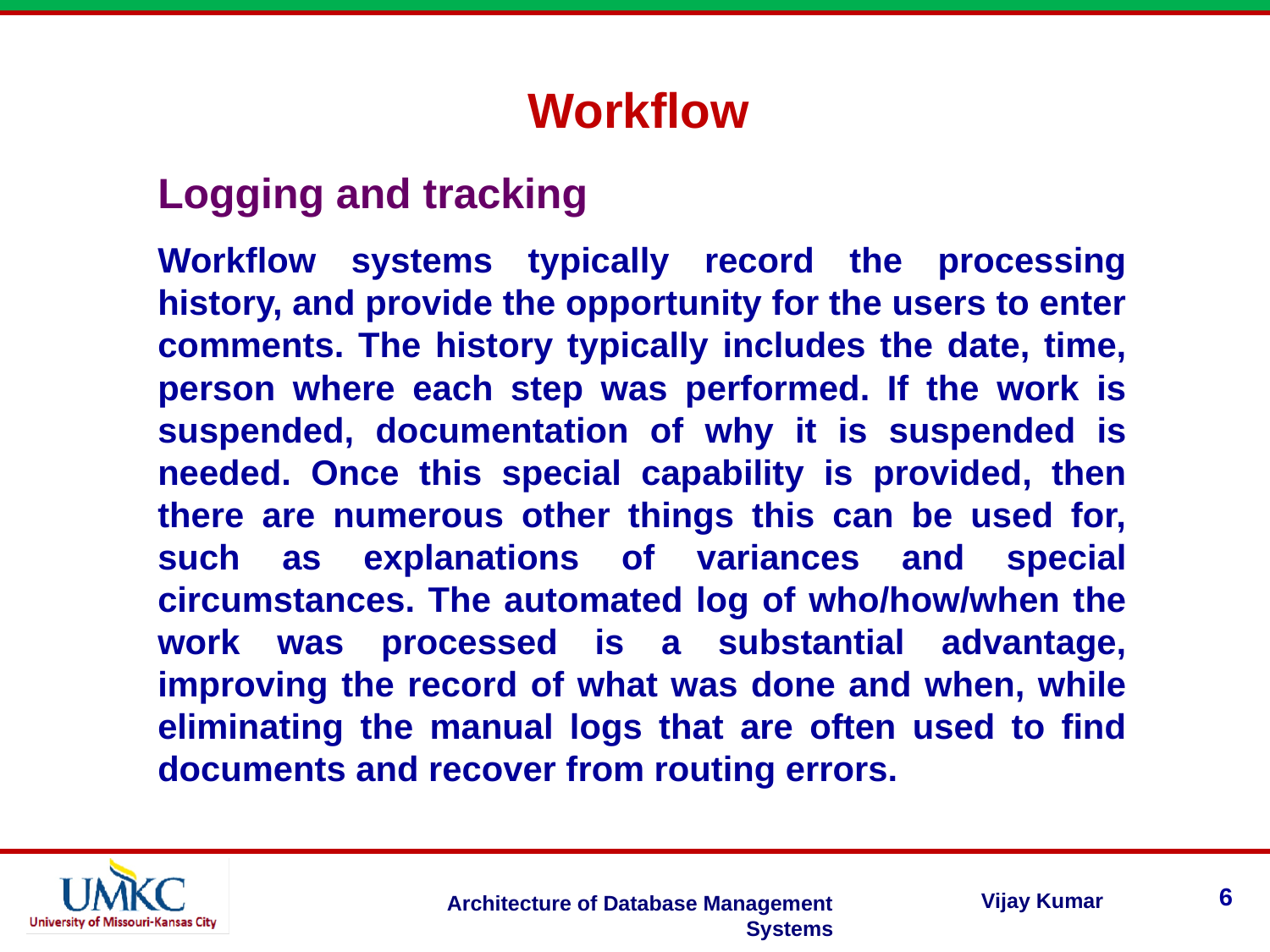

Workflow
Logging and tracking
Workflow systems typically record the processing history, and provide the opportunity for the users to enter comments. The history typically includes the date, time, person where each step was performed. If the work is suspended, documentation of why it is suspended is needed. Once this special capability is provided, then there are numerous other things this can be used for, such as explanations of variances and special circumstances. The automated log of who/how/when the work was processed is a substantial advantage, improving the record of what was done and when, while eliminating the manual logs that are often used to find documents and recover from routing errors.
6